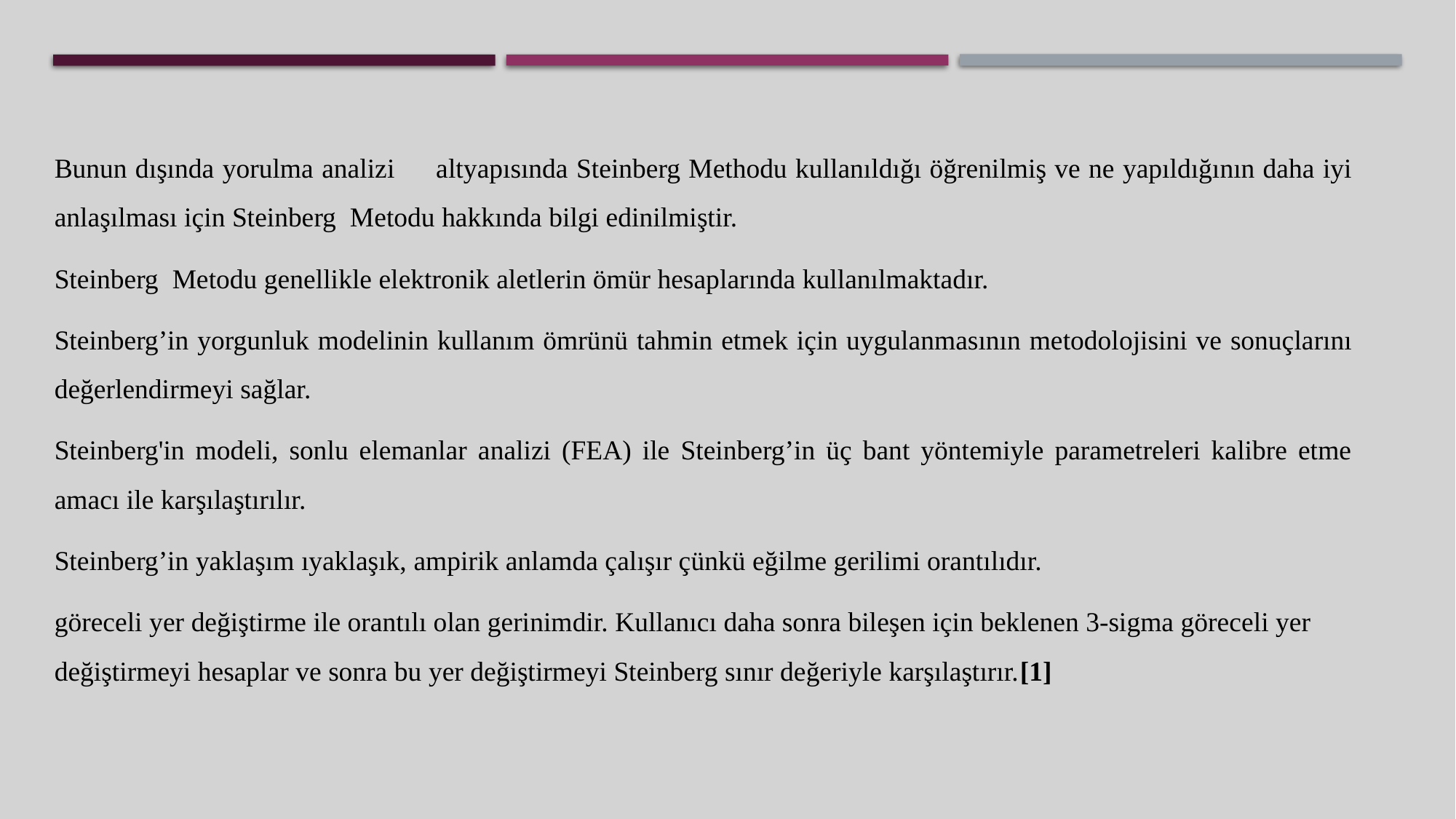

Bunun dışında yorulma analizi     altyapısında Steinberg Methodu kullanıldığı öğrenilmiş ve ne yapıldığının daha iyi anlaşılması için Steinberg  Metodu hakkında bilgi edinilmiştir.
Steinberg  Metodu genellikle elektronik aletlerin ömür hesaplarında kullanılmaktadır.
Steinberg’in yorgunluk modelinin kullanım ömrünü tahmin etmek için uygulanmasının metodolojisini ve sonuçlarını değerlendirmeyi sağlar.
Steinberg'in modeli, sonlu elemanlar analizi (FEA) ile Steinberg’in üç bant yöntemiyle parametreleri kalibre etme amacı ile karşılaştırılır.
Steinberg’in yaklaşım ıyaklaşık, ampirik anlamda çalışır çünkü eğilme gerilimi orantılıdır.
göreceli yer değiştirme ile orantılı olan gerinimdir. Kullanıcı daha sonra bileşen için beklenen 3-sigma göreceli yer değiştirmeyi hesaplar ve sonra bu yer değiştirmeyi Steinberg sınır değeriyle karşılaştırır.[1]